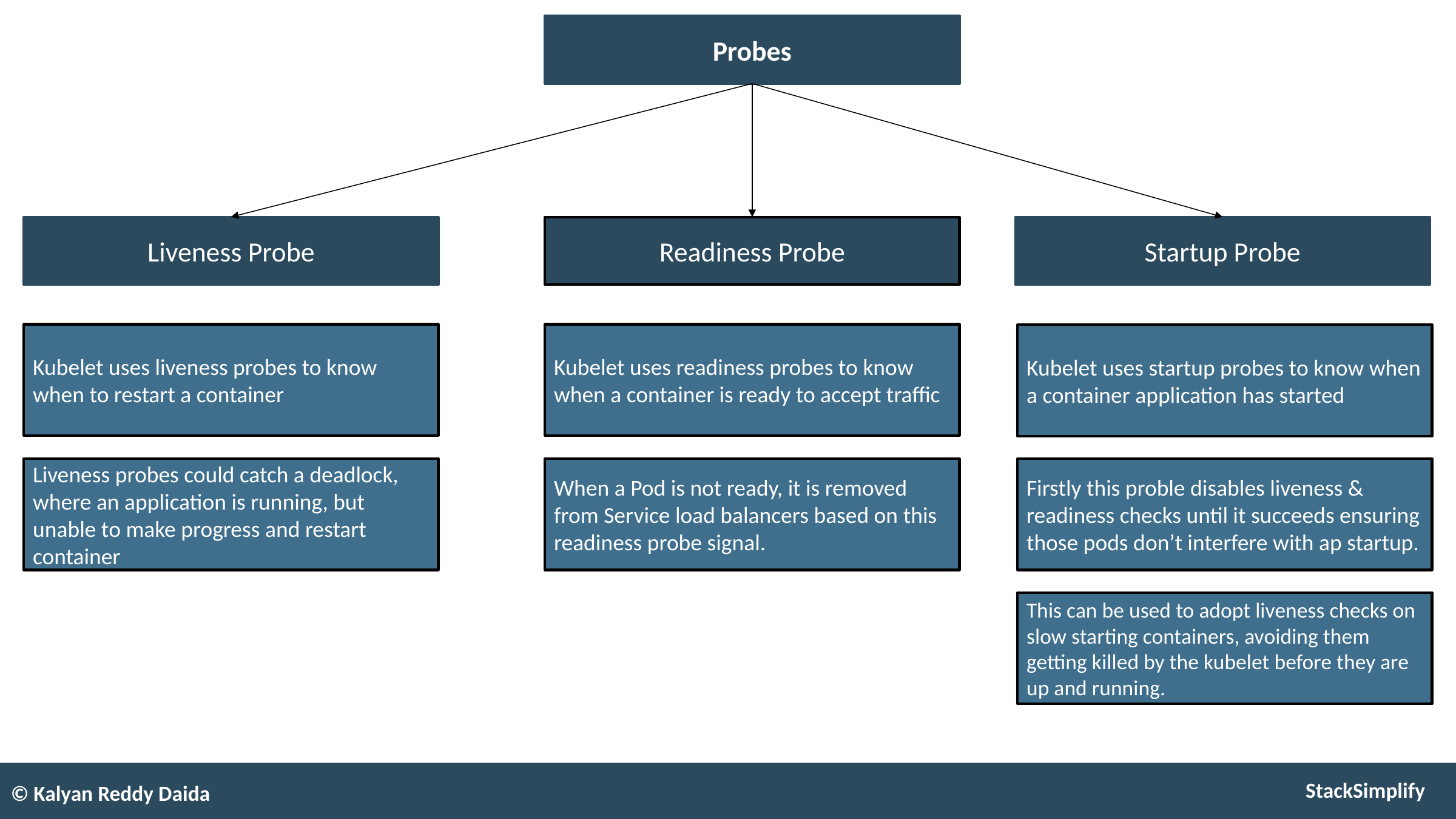

Probes
Liveness Probe
Startup Probe
Readiness Probe
Kubelet uses liveness probes to know when to restart a container
Kubelet uses readiness probes to know when a container is ready to accept traffic
Kubelet uses startup probes to know when a container application has started
When a Pod is not ready, it is removed from Service load balancers based on this readiness probe signal.
Firstly this proble disables liveness & readiness checks until it succeeds ensuring those pods don’t interfere with ap startup.
Liveness probes could catch a deadlock, where an application is running, but unable to make progress and restart container

This can be used to adopt liveness checks on slow starting containers, avoiding them getting killed by the kubelet before they are up and running.
© Kalyan Reddy Daida